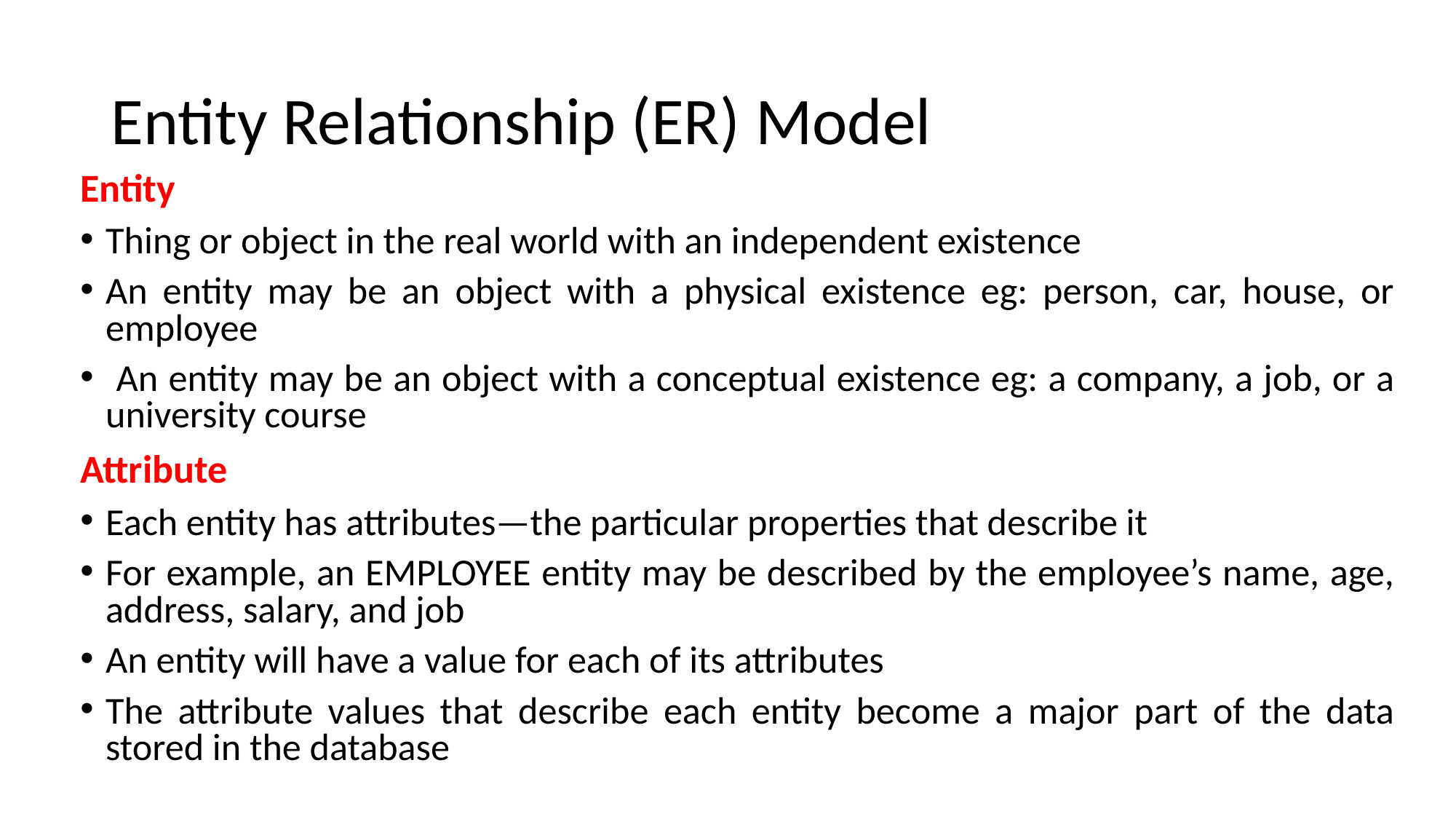

# Entity Relationship (ER) Model
Entity
Thing or object in the real world with an independent existence
An entity may be an object with a physical existence eg: person, car, house, or employee
 An entity may be an object with a conceptual existence eg: a company, a job, or a university course
Attribute
Each entity has attributes—the particular properties that describe it
For example, an EMPLOYEE entity may be described by the employee’s name, age, address, salary, and job
An entity will have a value for each of its attributes
The attribute values that describe each entity become a major part of the data stored in the database